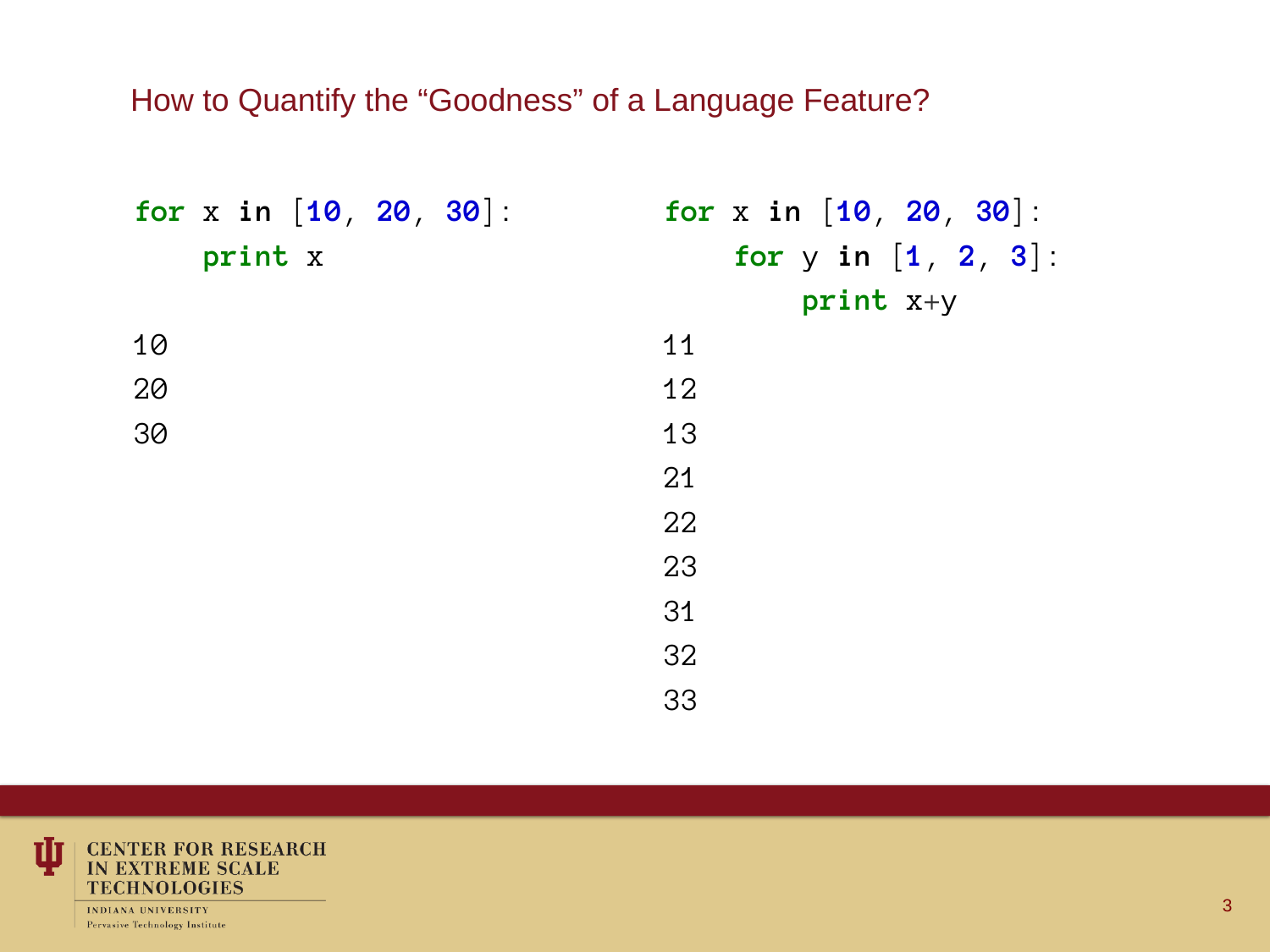

# How to Quantify the “Goodness” of a Language Feature?
for x in [10, 20, 30]:
    print x

10
20
30
for x in [10, 20, 30]:
    for y in [1, 2, 3]:
        print x+y
11
12
13
21
22
23
31
32
33
3